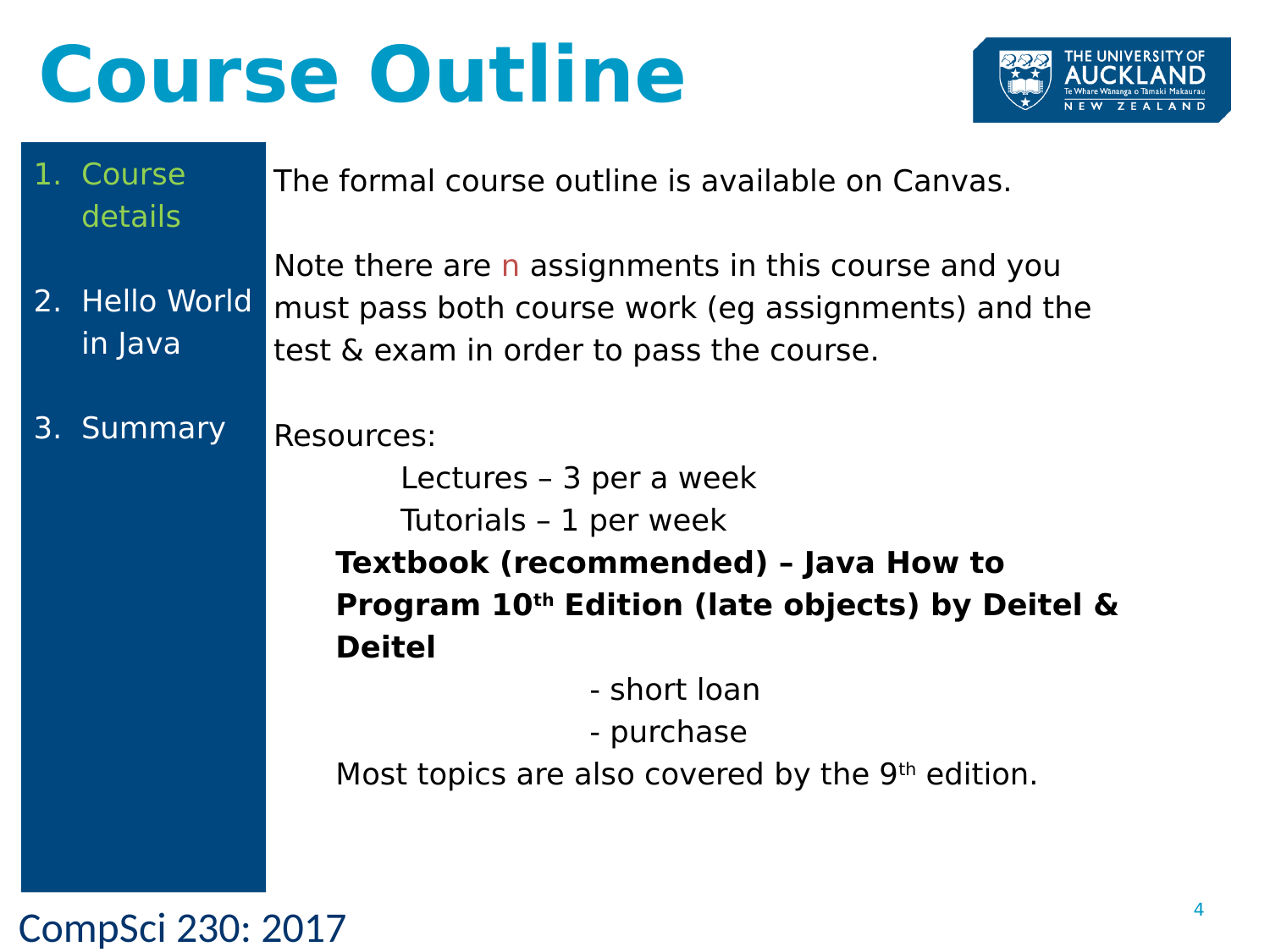

# Course Outline
Course details

Hello World in Java

Summary
The formal course outline is available on Canvas.

Note there are n assignments in this course and you must pass both course work (eg assignments) and the test & exam in order to pass the course.

Resources:
	Lectures – 3 per a week
	Tutorials – 1 per week
	Textbook (recommended) – Java How to Program 10th Edition (late objects) by Deitel & Deitel
			- short loan
			- purchase
	Most topics are also covered by the 9th edition.

4